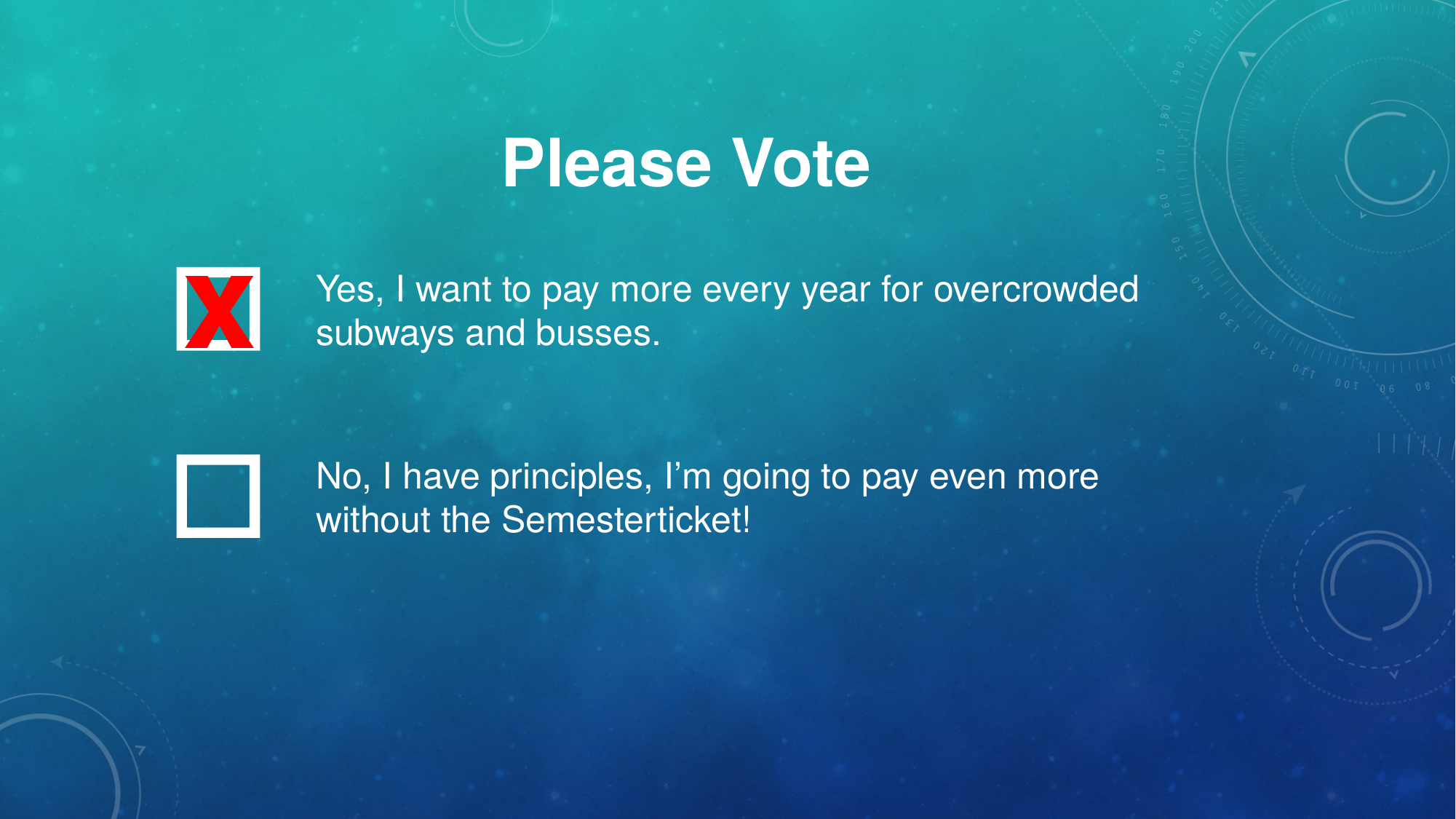

# Please Vote
x

Yes, I want to pay more every year for overcrowded subways and busses.

No, I have principles, I’m going to pay even more without the Semesterticket!